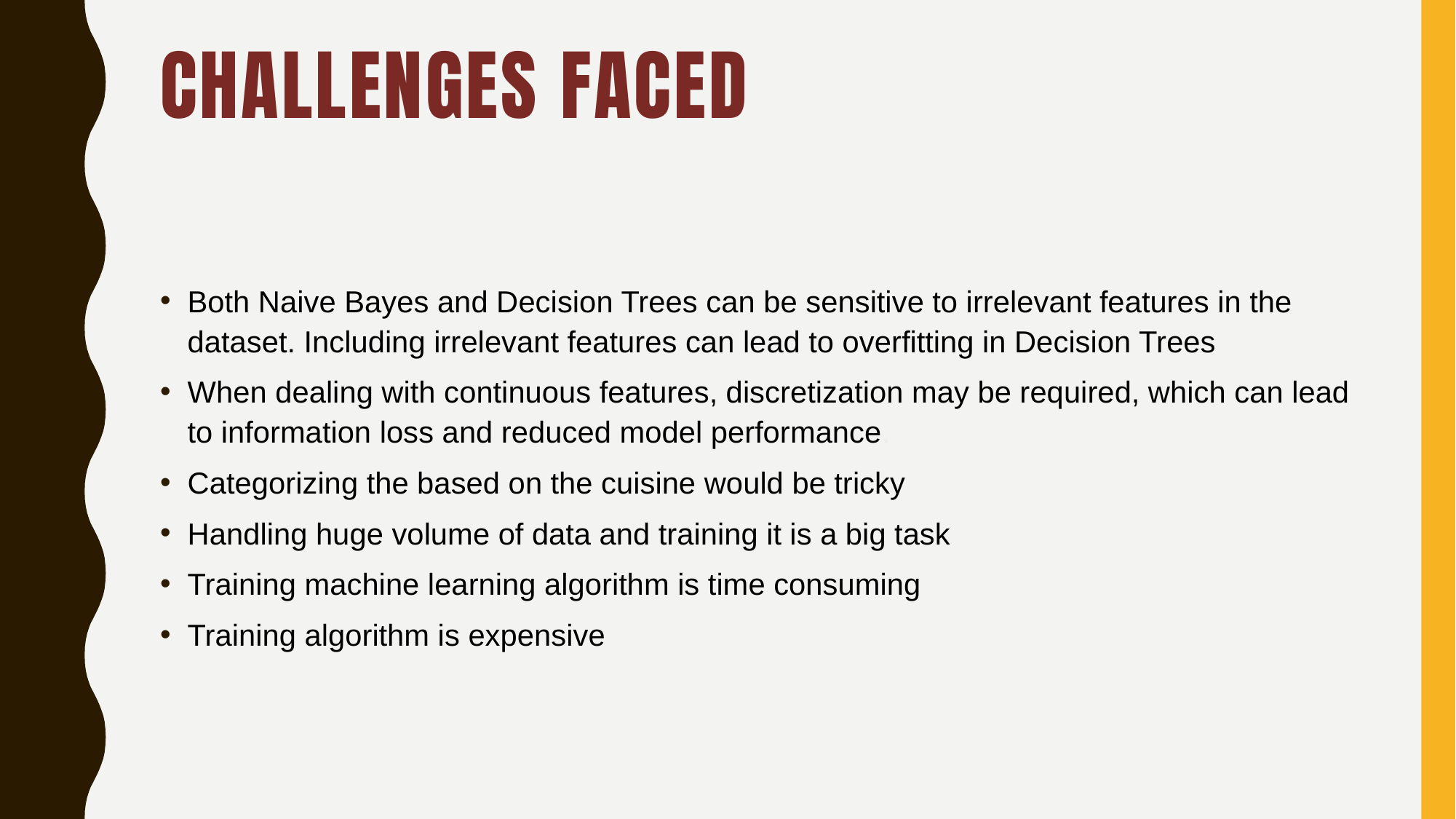

# CHALLENGES FACED
Both Naive Bayes and Decision Trees can be sensitive to irrelevant features in the dataset. Including irrelevant features can lead to overfitting in Decision Trees
When dealing with continuous features, discretization may be required, which can lead to information loss and reduced model performance.
Categorizing the based on the cuisine would be tricky
Handling huge volume of data and training it is a big task
Training machine learning algorithm is time consuming
Training algorithm is expensive